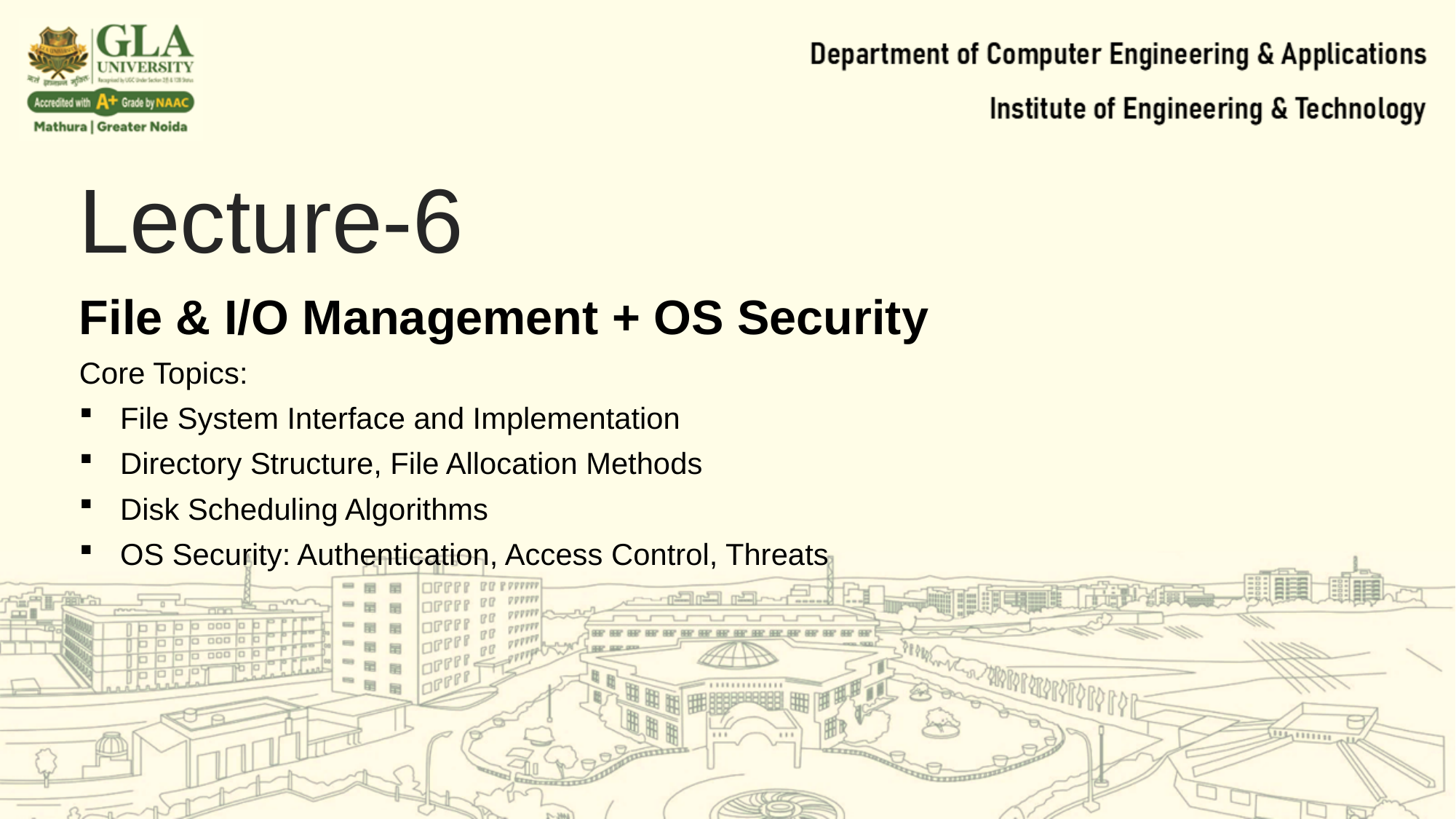

Lecture-6
File & I/O Management + OS Security
Core Topics:
File System Interface and Implementation
Directory Structure, File Allocation Methods
Disk Scheduling Algorithms
OS Security: Authentication, Access Control, Threats